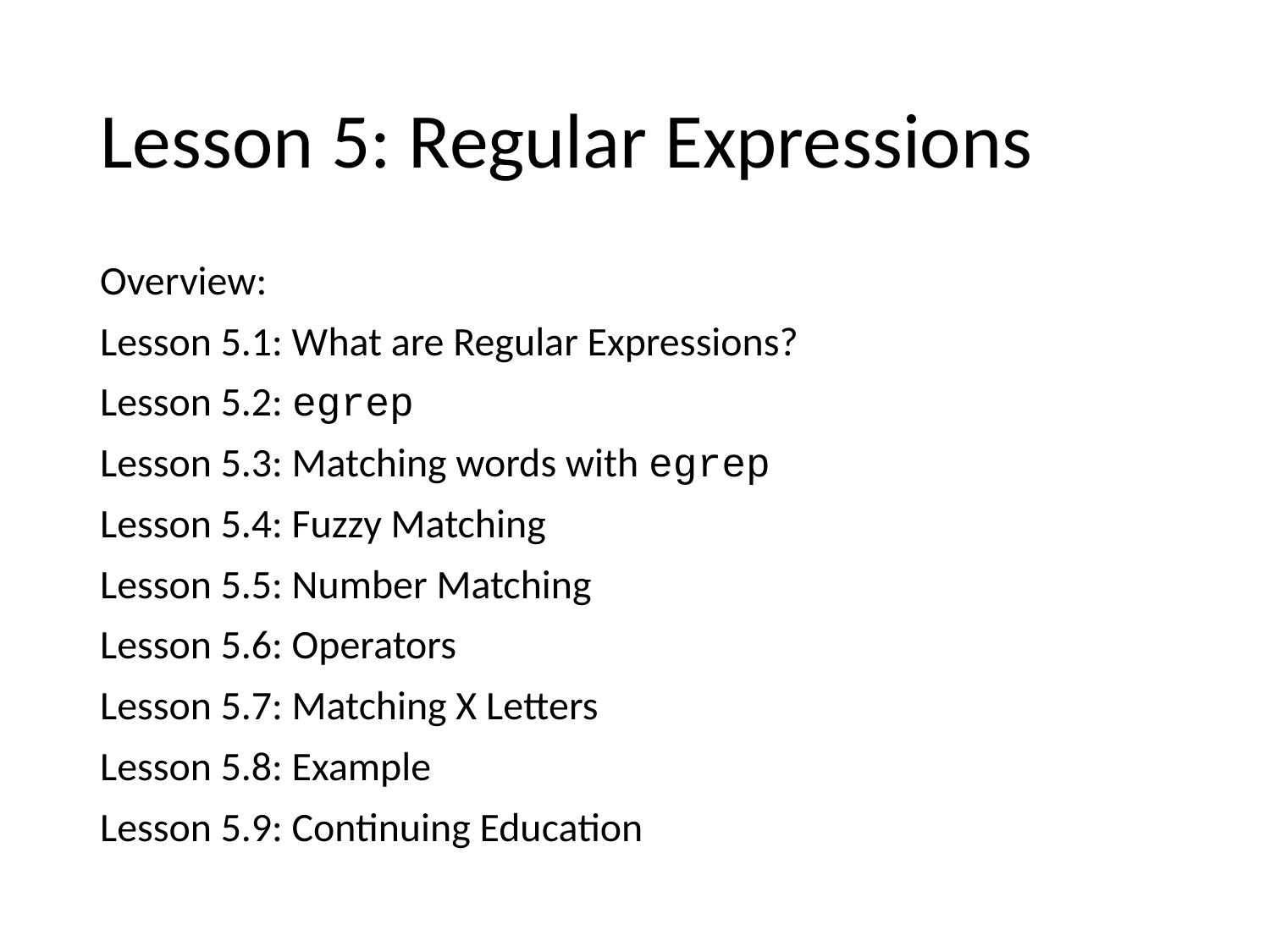

# Lesson 5: Regular Expressions
Overview:
Lesson 5.1: What are Regular Expressions?
Lesson 5.2: egrep
Lesson 5.3: Matching words with egrep
Lesson 5.4: Fuzzy Matching
Lesson 5.5: Number Matching
Lesson 5.6: Operators
Lesson 5.7: Matching X Letters
Lesson 5.8: Example
Lesson 5.9: Continuing Education